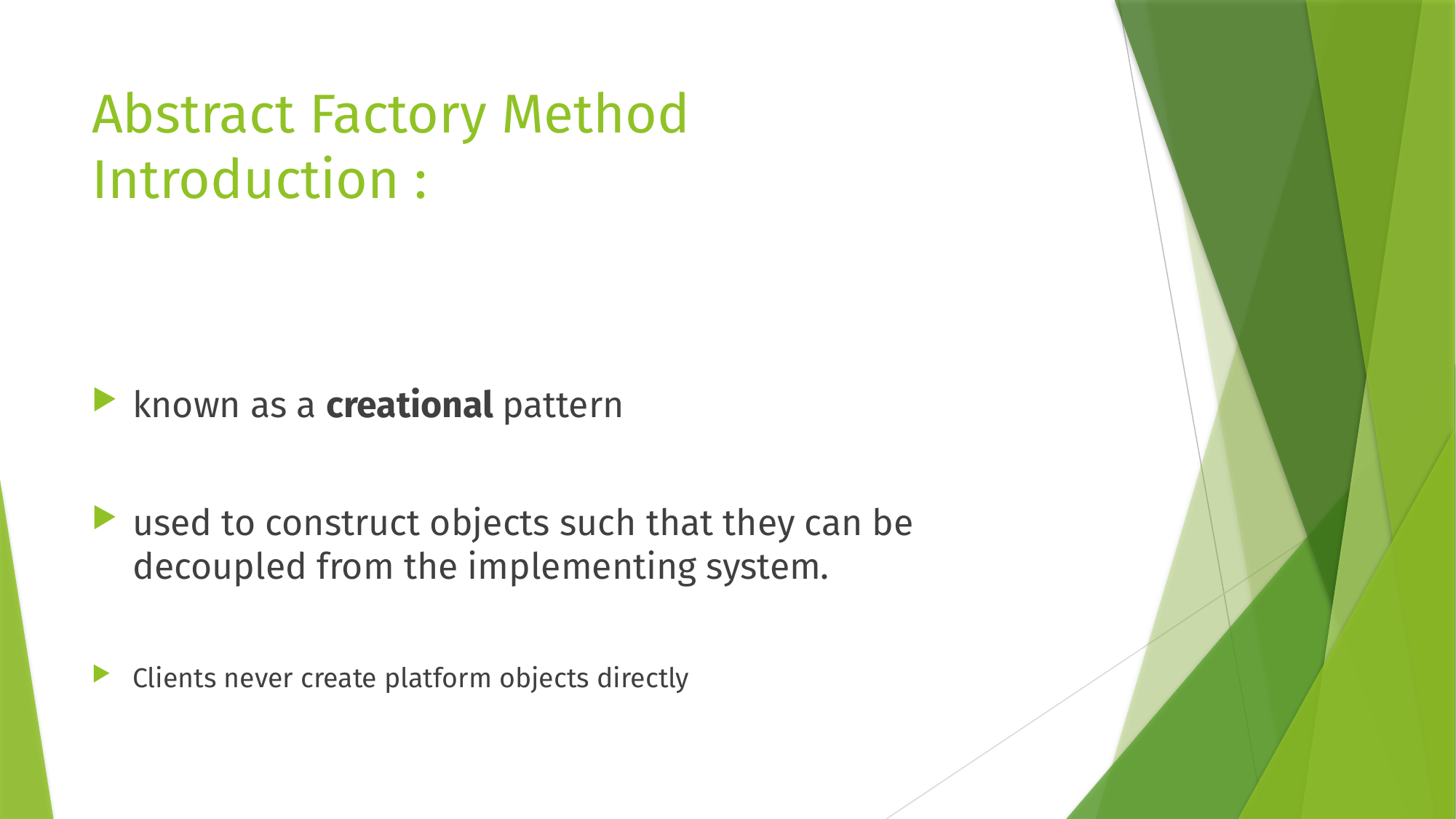

# Abstract Factory Method Introduction :

known as a creational pattern

used to construct objects such that they can be decoupled from the implementing system.

Clients never create platform objects directly